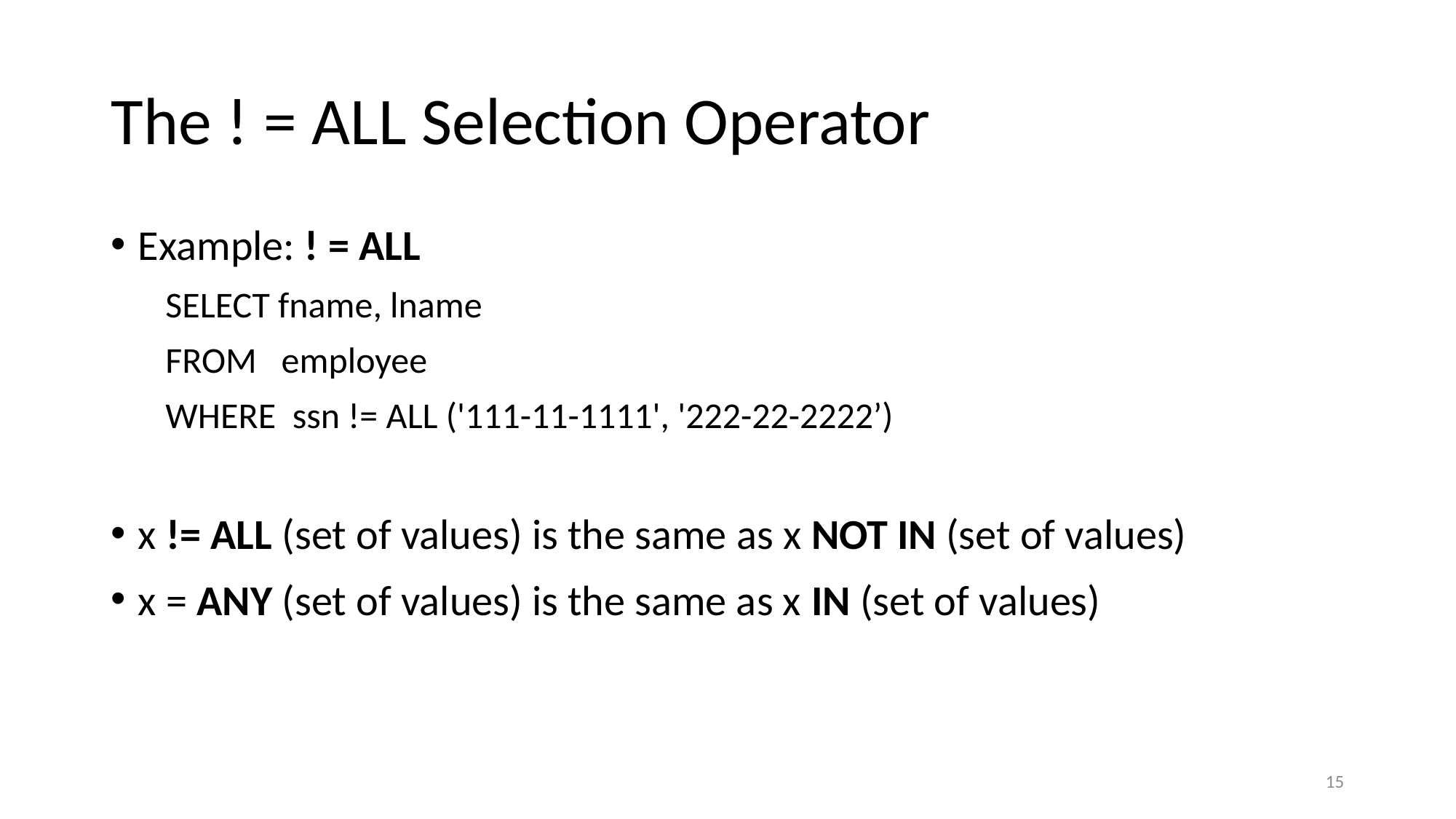

# The ! = ALL Selection Operator
Example: ! = ALL
SELECT fname, lname
FROM   employee
WHERE  ssn != ALL ('111-11-1111', '222-22-2222’)

x != ALL (set of values) is the same as x NOT IN (set of values)
x = ANY (set of values) is the same as x IN (set of values)

15